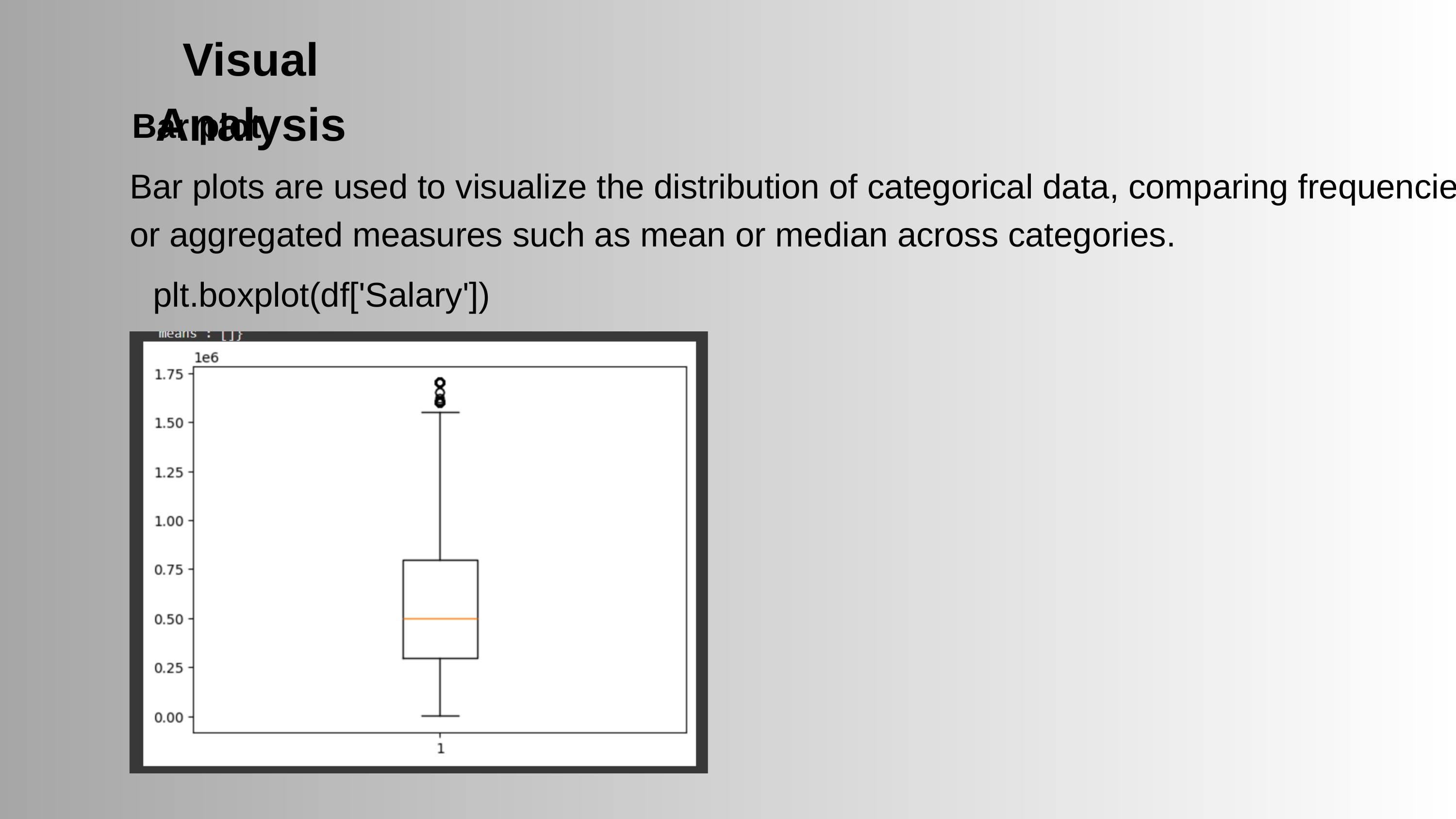

Visual Analysis
Bar plot
Bar plots are used to visualize the distribution of categorical data, comparing frequencies or aggregated measures such as mean or median across categories.
plt.boxplot(df['Salary'])